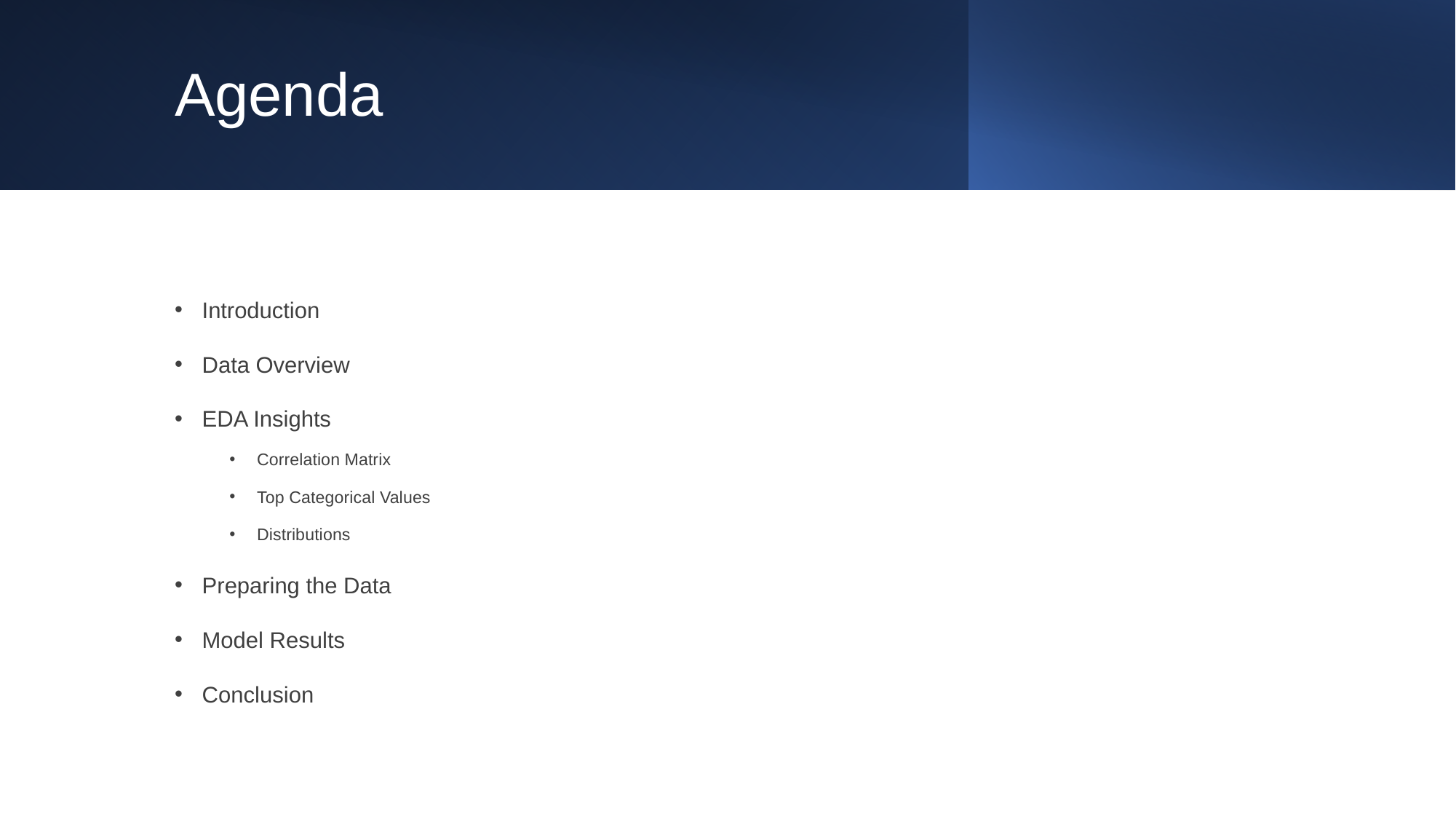

# Agenda
Introduction
Data Overview
EDA Insights
Correlation Matrix
Top Categorical Values
Distributions
Preparing the Data
Model Results
Conclusion